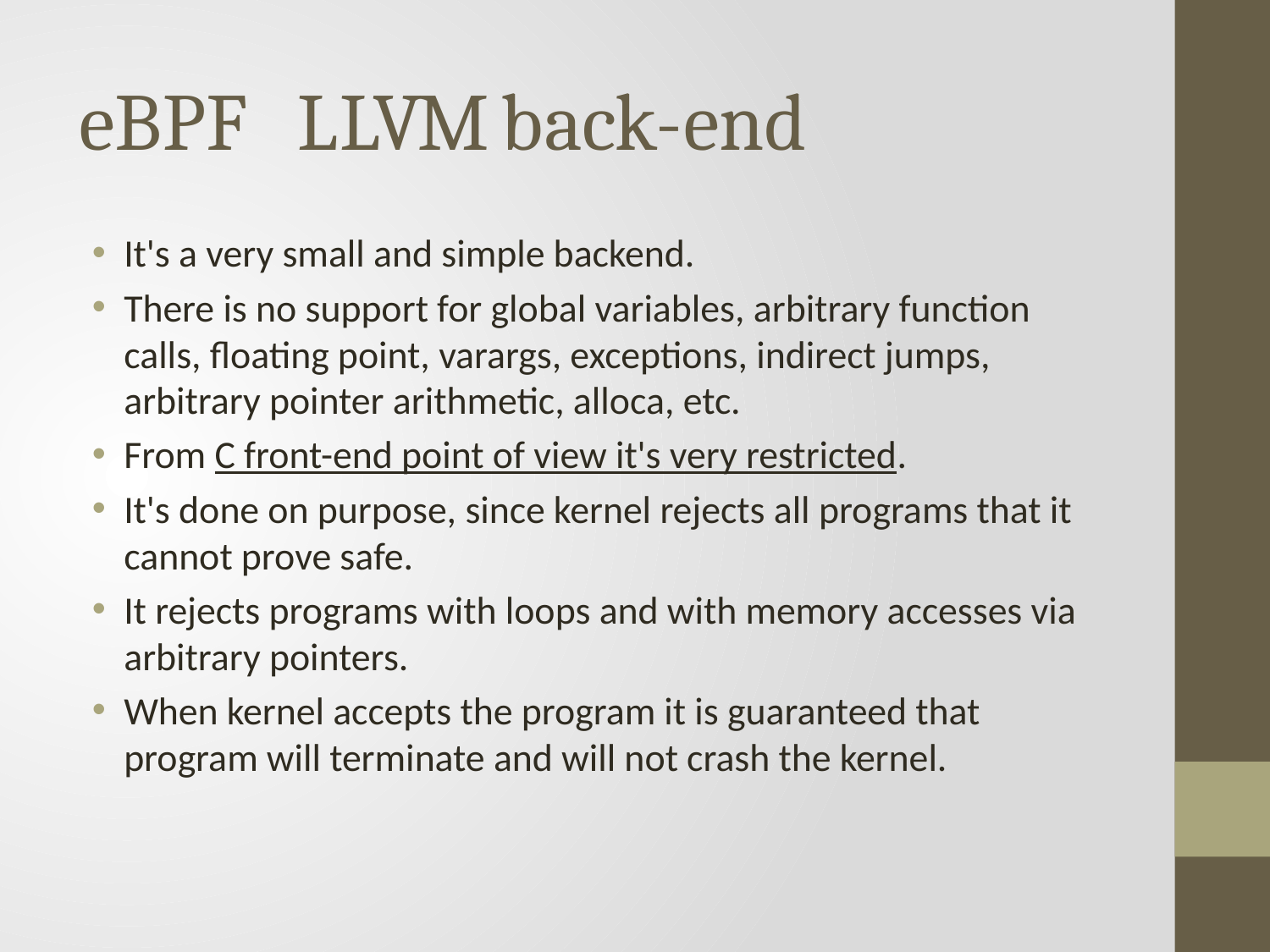

# eBPF   LLVM back-end
It's a very small and simple backend.
There is no support for global variables, arbitrary function calls, floating point, varargs, exceptions, indirect jumps, arbitrary pointer arithmetic, alloca, etc.
From C front-end point of view it's very restricted.
It's done on purpose, since kernel rejects all programs that it cannot prove safe.
It rejects programs with loops and with memory accesses via arbitrary pointers.
When kernel accepts the program it is guaranteed that program will terminate and will not crash the kernel.